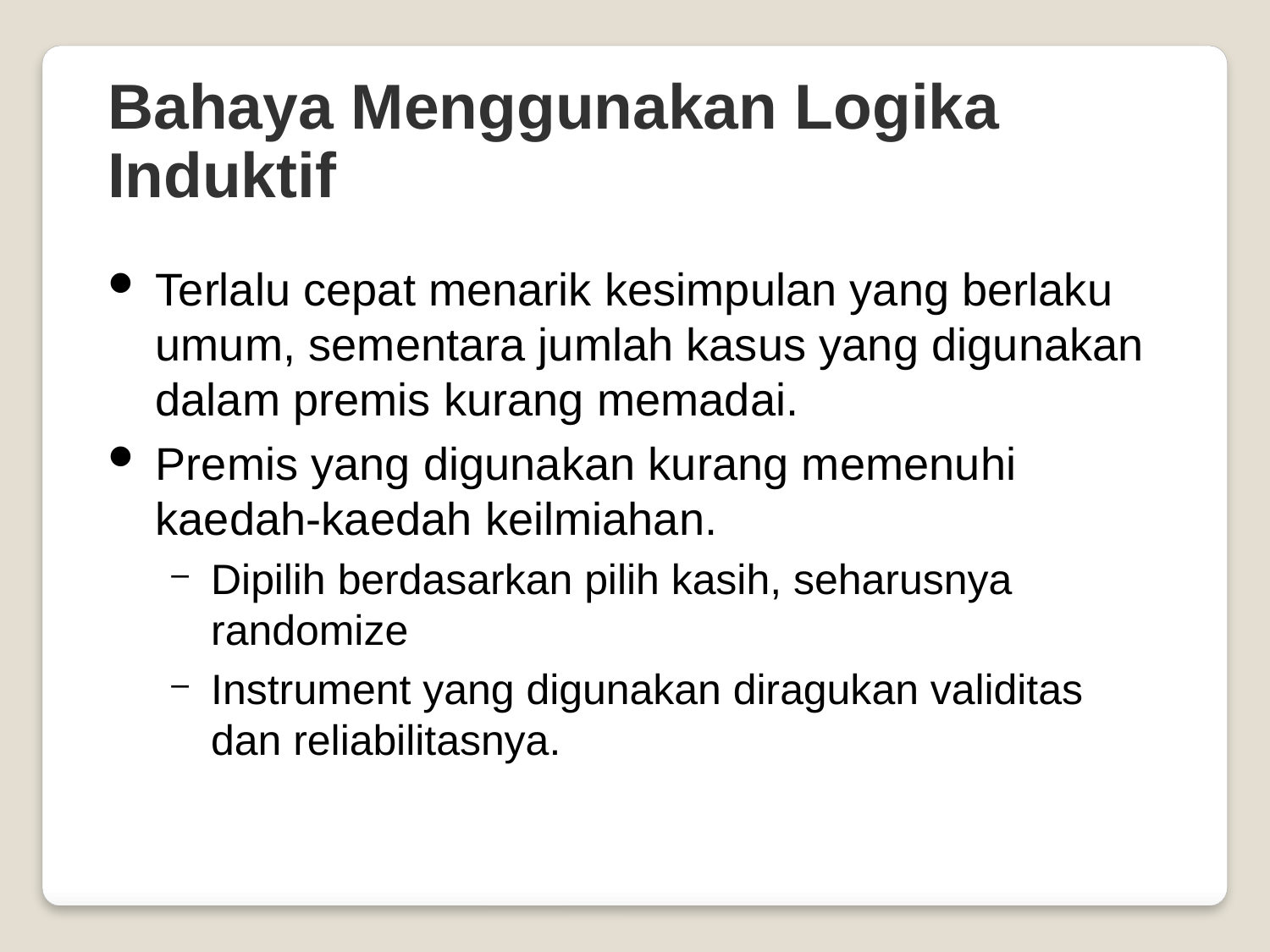

Bahaya Menggunakan Logika Induktif
Terlalu cepat menarik kesimpulan yang berlaku umum, sementara jumlah kasus yang digunakan dalam premis kurang memadai.
Premis yang digunakan kurang memenuhi kaedah-kaedah keilmiahan.
Dipilih berdasarkan pilih kasih, seharusnya randomize
Instrument yang digunakan diragukan validitas dan reliabilitasnya.